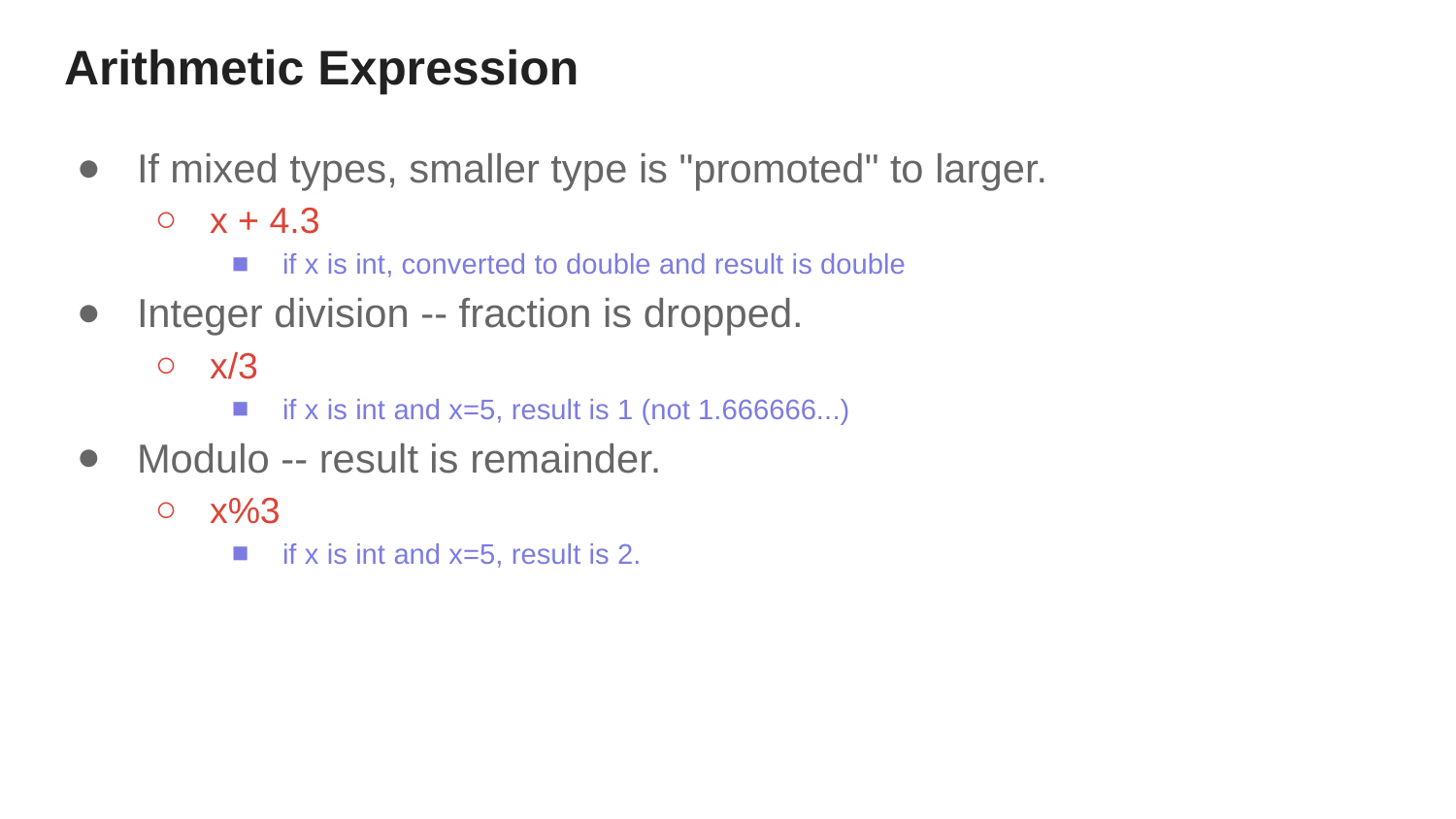

# Arithmetic Expression
If mixed types, smaller type is "promoted" to larger.
x + 4.3
if x is int, converted to double and result is double
Integer division -- fraction is dropped.
x/3
if x is int and x=5, result is 1 (not 1.666666...)
Modulo -- result is remainder.
x%3
if x is int and x=5, result is 2.